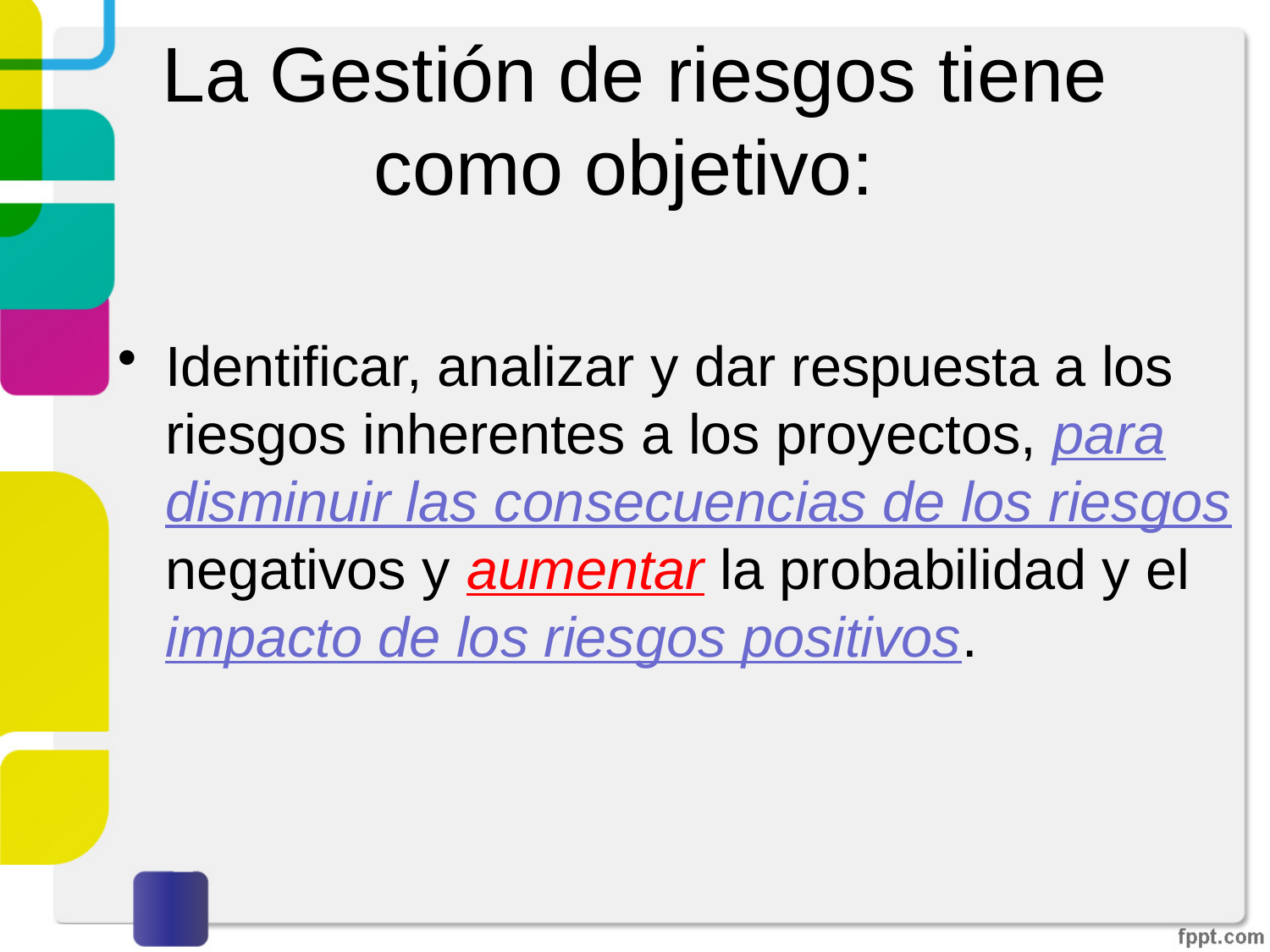

# La Gestión de riesgos tiene como objetivo:
Identificar, analizar y dar respuesta a los riesgos inherentes a los proyectos, para disminuir las consecuencias de los riesgos negativos y aumentar la probabilidad y el impacto de los riesgos positivos.